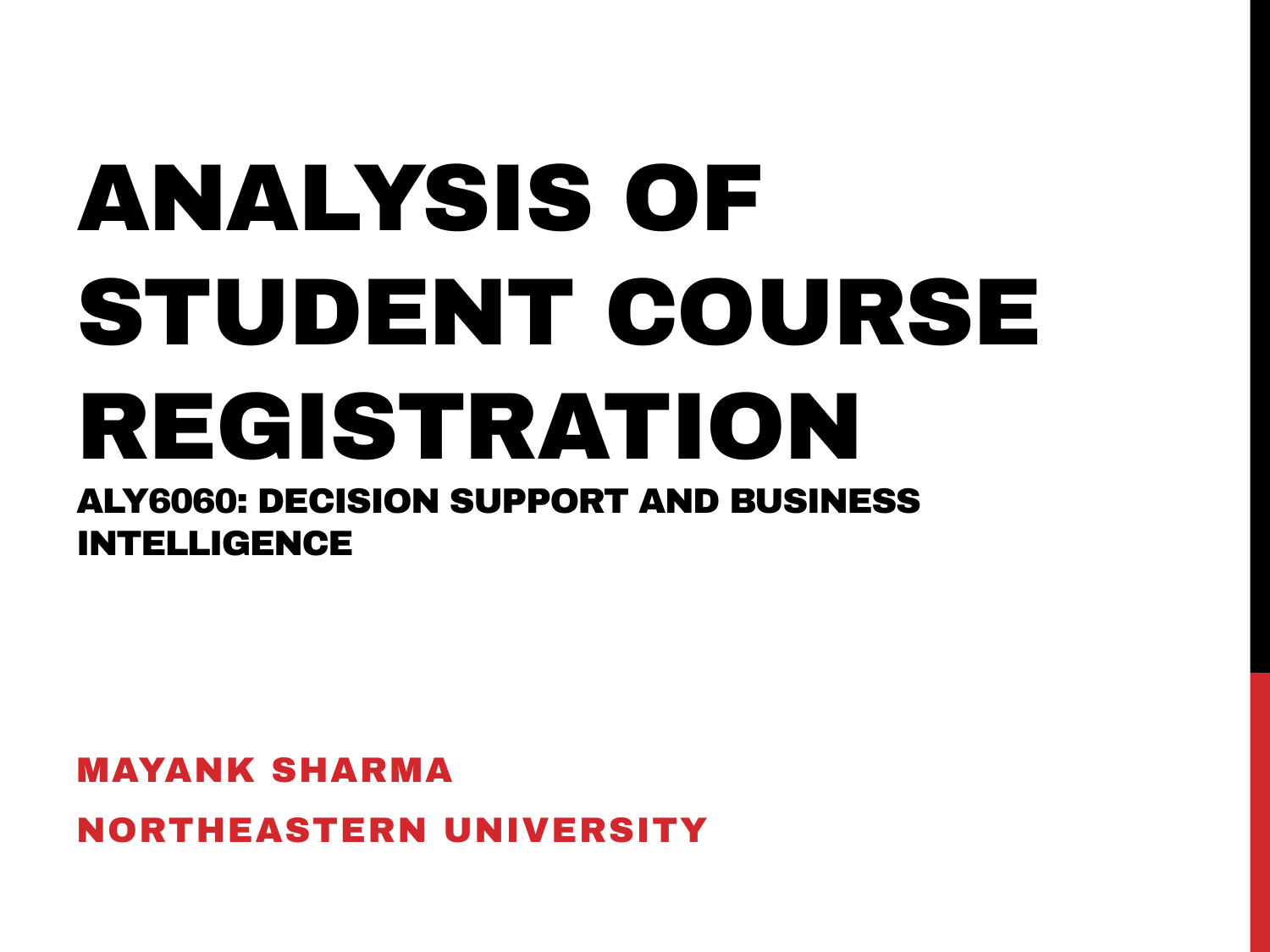

# Analysis of Student course registration Aly6060: Decision support and business intelligence
Mayank Sharma
Northeastern university